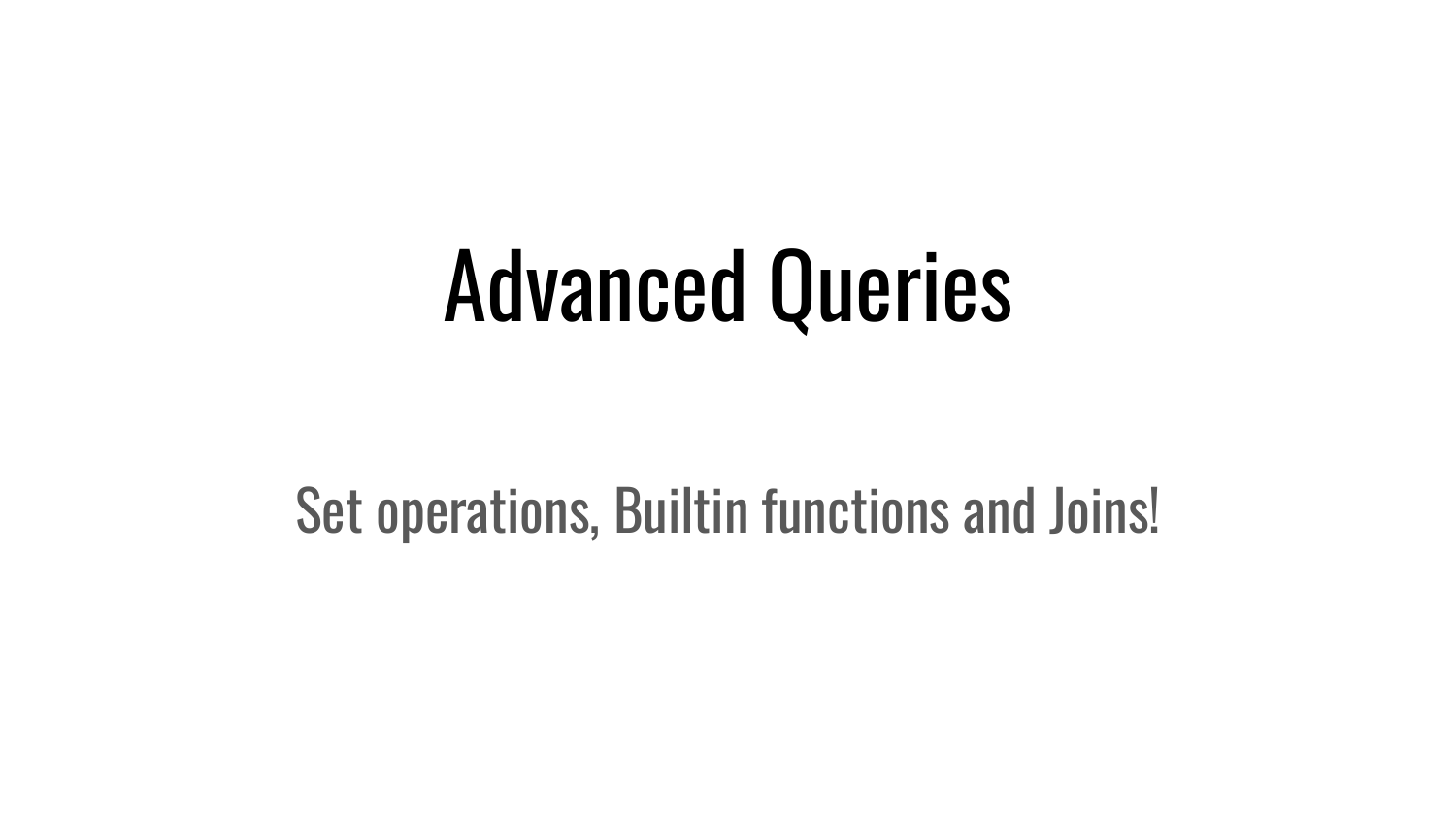

# Advanced Queries
Set operations, Builtin functions and Joins!